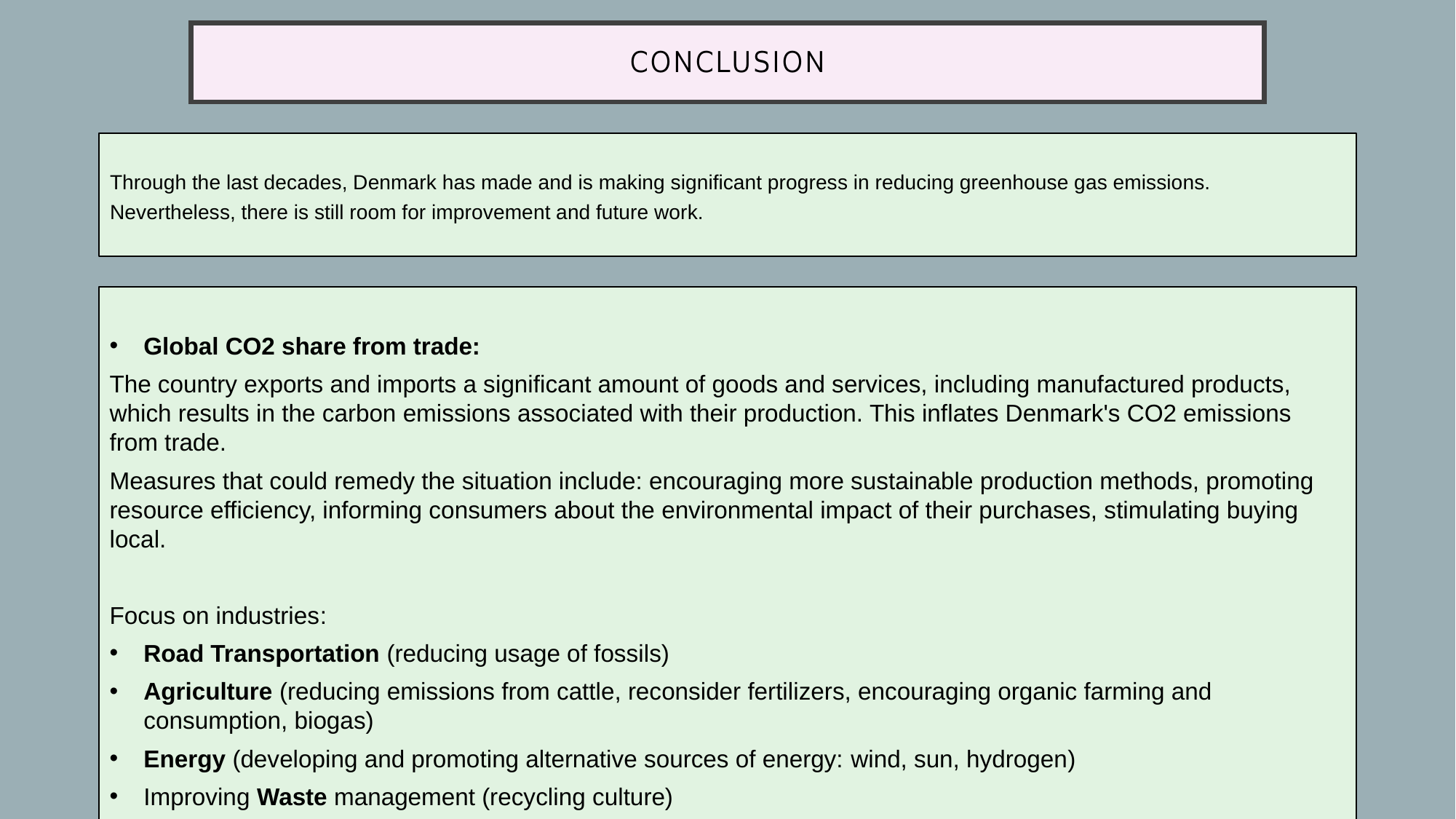

# Conclusion

Through the last decades, Denmark has made and is making significant progress in reducing greenhouse gas emissions.
Nevertheless, there is still room for improvement and future work.

Global CO2 share from trade:
The country exports and imports a significant amount of goods and services, including manufactured products, which results in the carbon emissions associated with their production. This inflates Denmark's CO2 emissions from trade.
Measures that could remedy the situation include: encouraging more sustainable production methods, promoting resource efficiency, informing consumers about the environmental impact of their purchases, stimulating buying local.

Focus on industries:
Road Transportation (reducing usage of fossils)
Agriculture (reducing emissions from cattle, reconsider fertilizers, encouraging organic farming and consumption, biogas)
Energy (developing and promoting alternative sources of energy: wind, sun, hydrogen)
Improving Waste management (recycling culture)